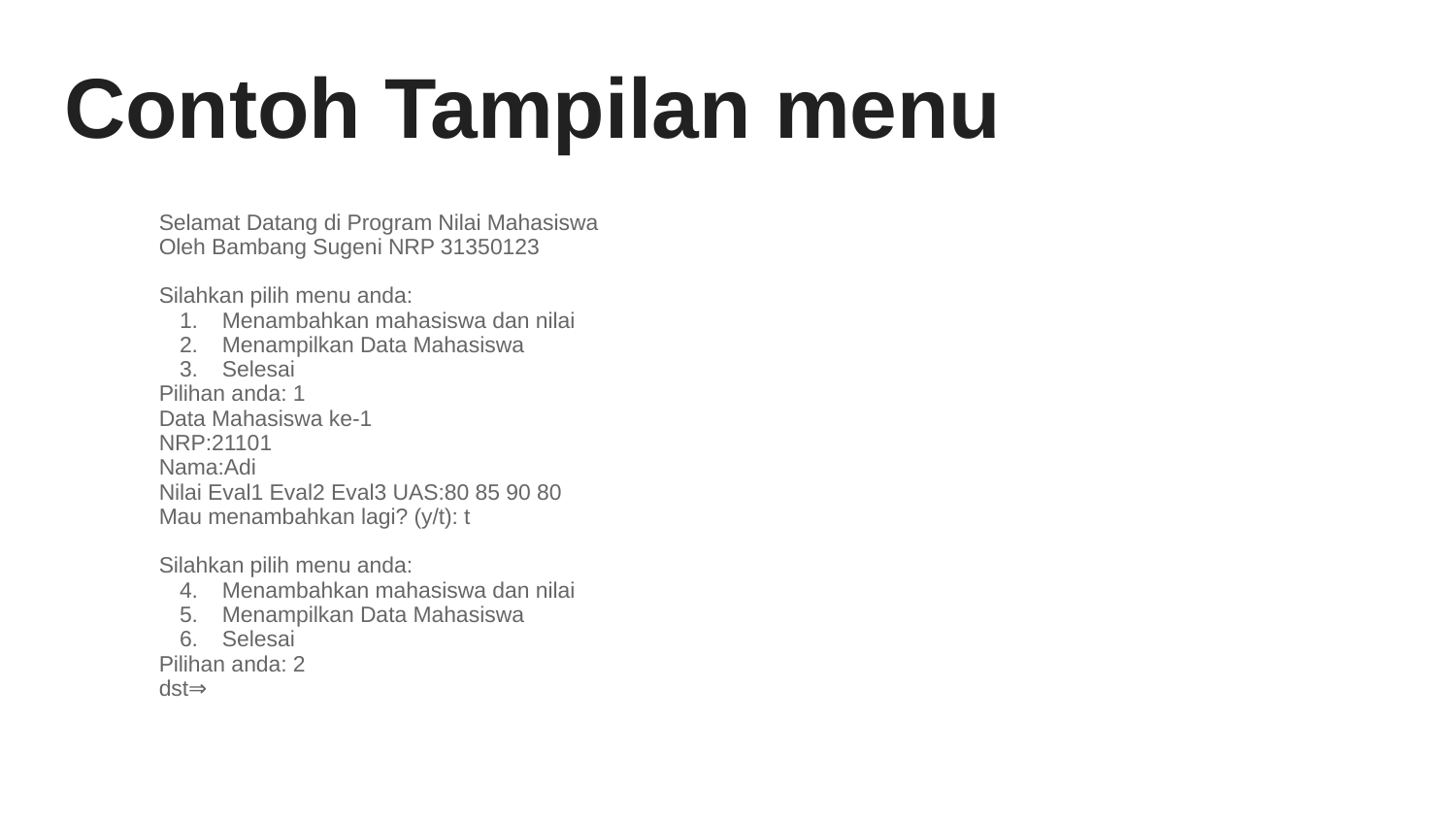

# Contoh Tampilan menu
Selamat Datang di Program Nilai Mahasiswa
Oleh Bambang Sugeni NRP 31350123

Silahkan pilih menu anda:
Menambahkan mahasiswa dan nilai
Menampilkan Data Mahasiswa
Selesai
Pilihan anda: 1
Data Mahasiswa ke-1
NRP:21101
Nama:Adi
Nilai Eval1 Eval2 Eval3 UAS:80 85 90 80
Mau menambahkan lagi? (y/t): t

Silahkan pilih menu anda:
Menambahkan mahasiswa dan nilai
Menampilkan Data Mahasiswa
Selesai
Pilihan anda: 2
dst⇒